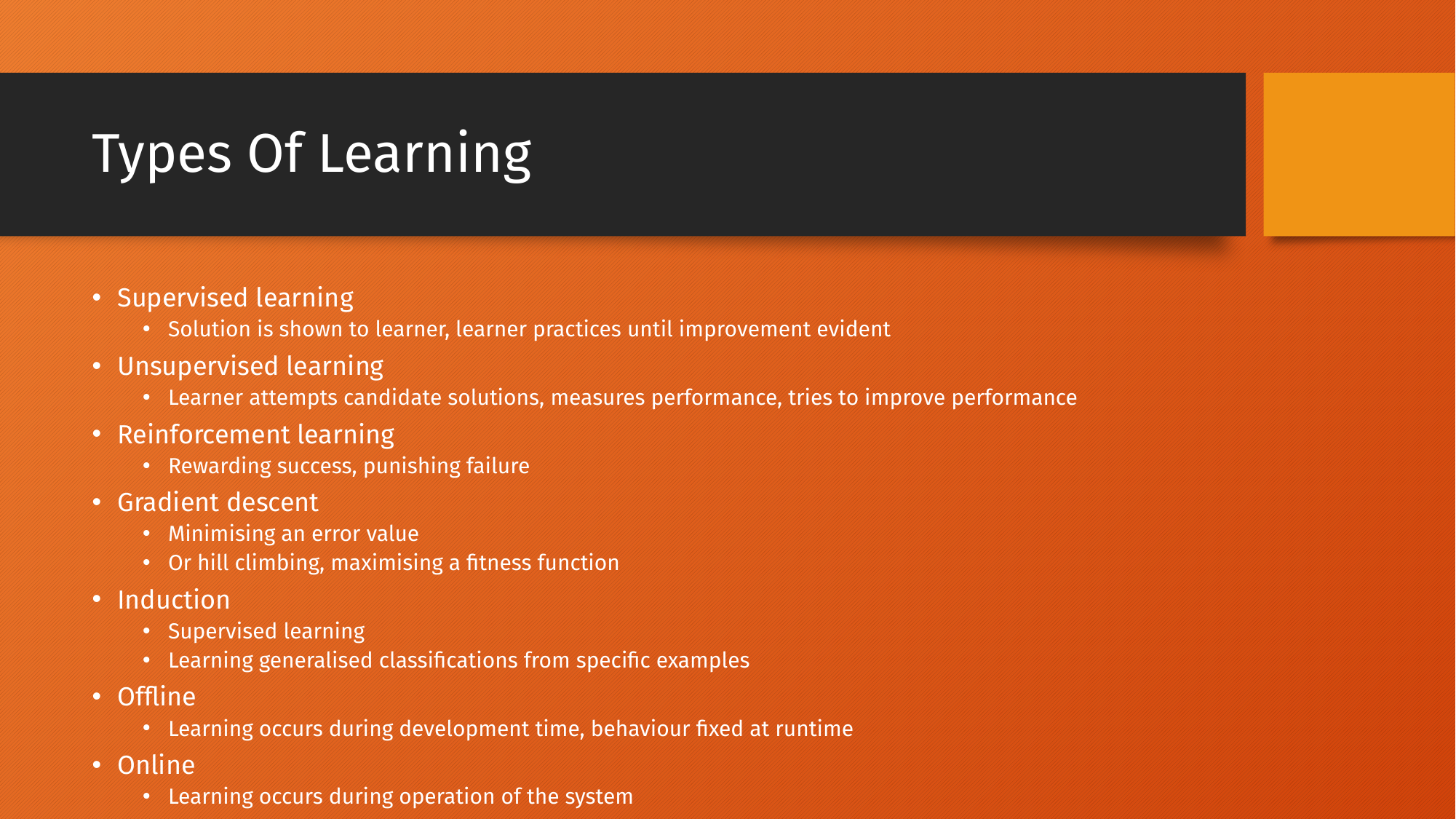

# Types Of Learning
Supervised learning
Solution is shown to learner, learner practices until improvement evident
Unsupervised learning
Learner attempts candidate solutions, measures performance, tries to improve performance
Reinforcement learning
Rewarding success, punishing failure
Gradient descent
Minimising an error value
Or hill climbing, maximising a fitness function
Induction
Supervised learning
Learning generalised classifications from specific examples
Offline
Learning occurs during development time, behaviour fixed at runtime
Online
Learning occurs during operation of the system